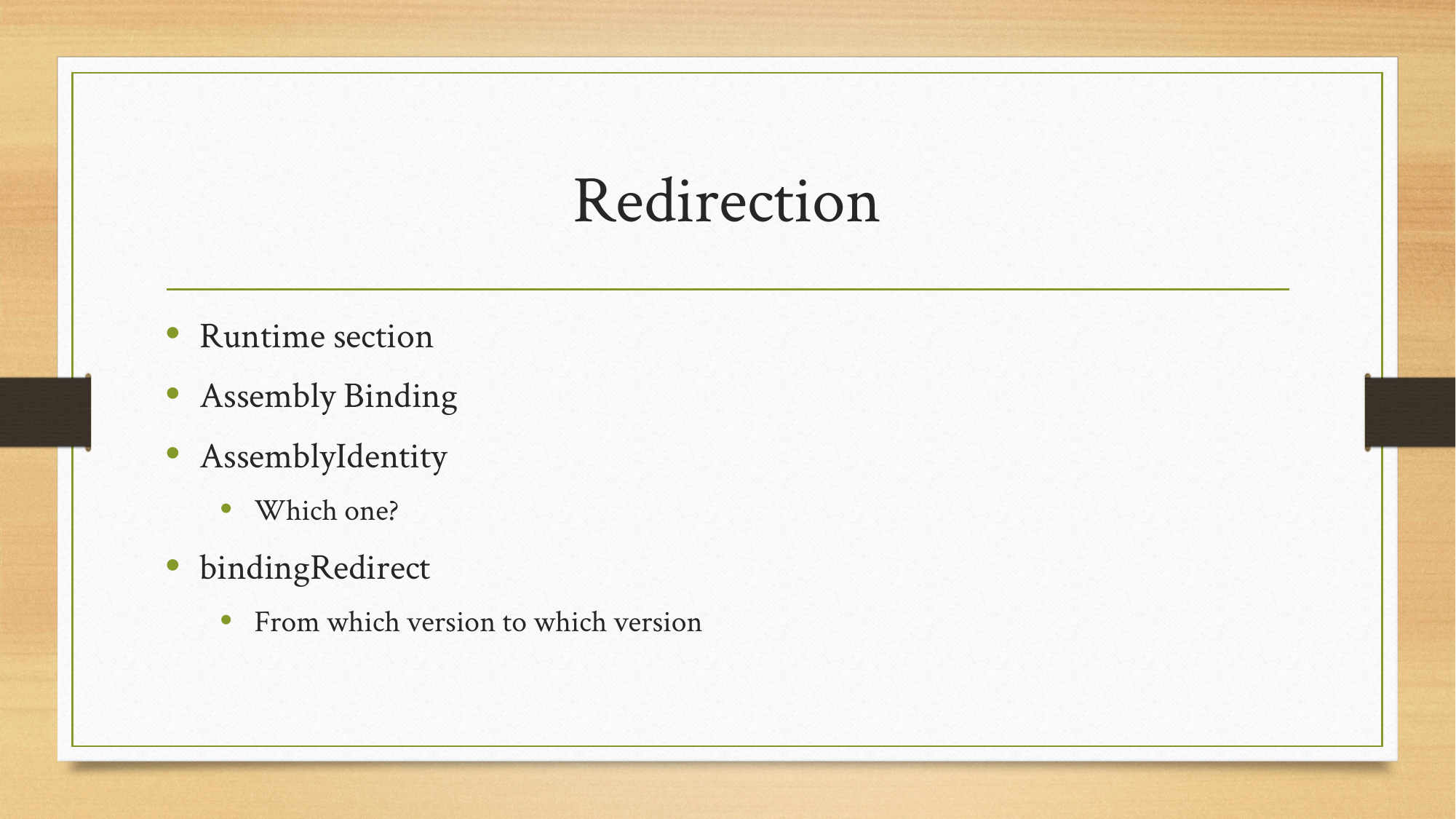

# Redirection
Runtime section
Assembly Binding
AssemblyIdentity
Which one?
bindingRedirect
From which version to which version